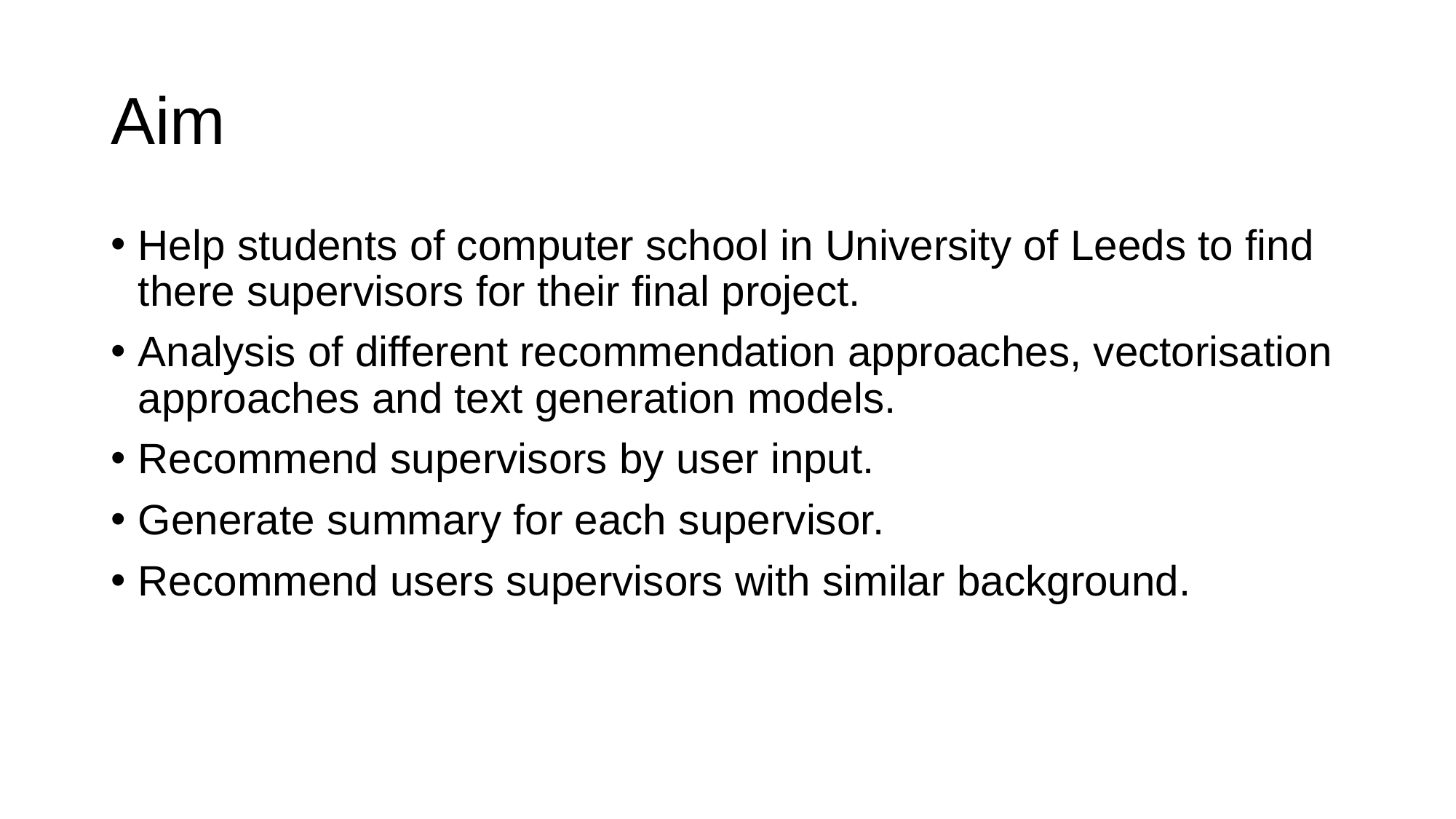

# Aim
Help students of computer school in University of Leeds to find there supervisors for their final project.
Analysis of different recommendation approaches, vectorisation approaches and text generation models.
Recommend supervisors by user input.
Generate summary for each supervisor.
Recommend users supervisors with similar background.